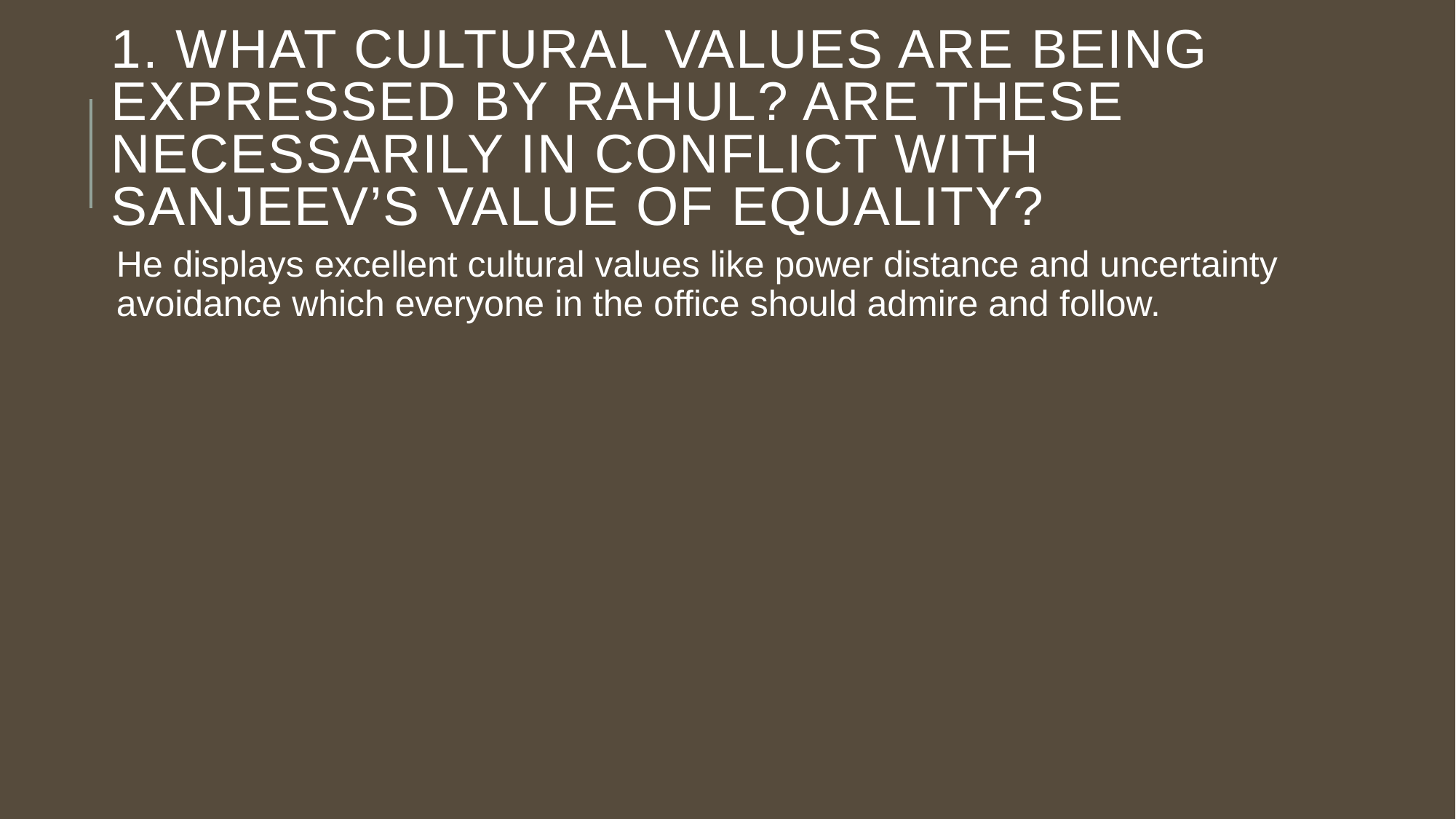

# 1. What cultural values are being expressed by Rahul? Are these necessarily in conflict with Sanjeev’s value of equality?
He displays excellent cultural values like power distance and uncertainty avoidance which everyone in the office should admire and follow.